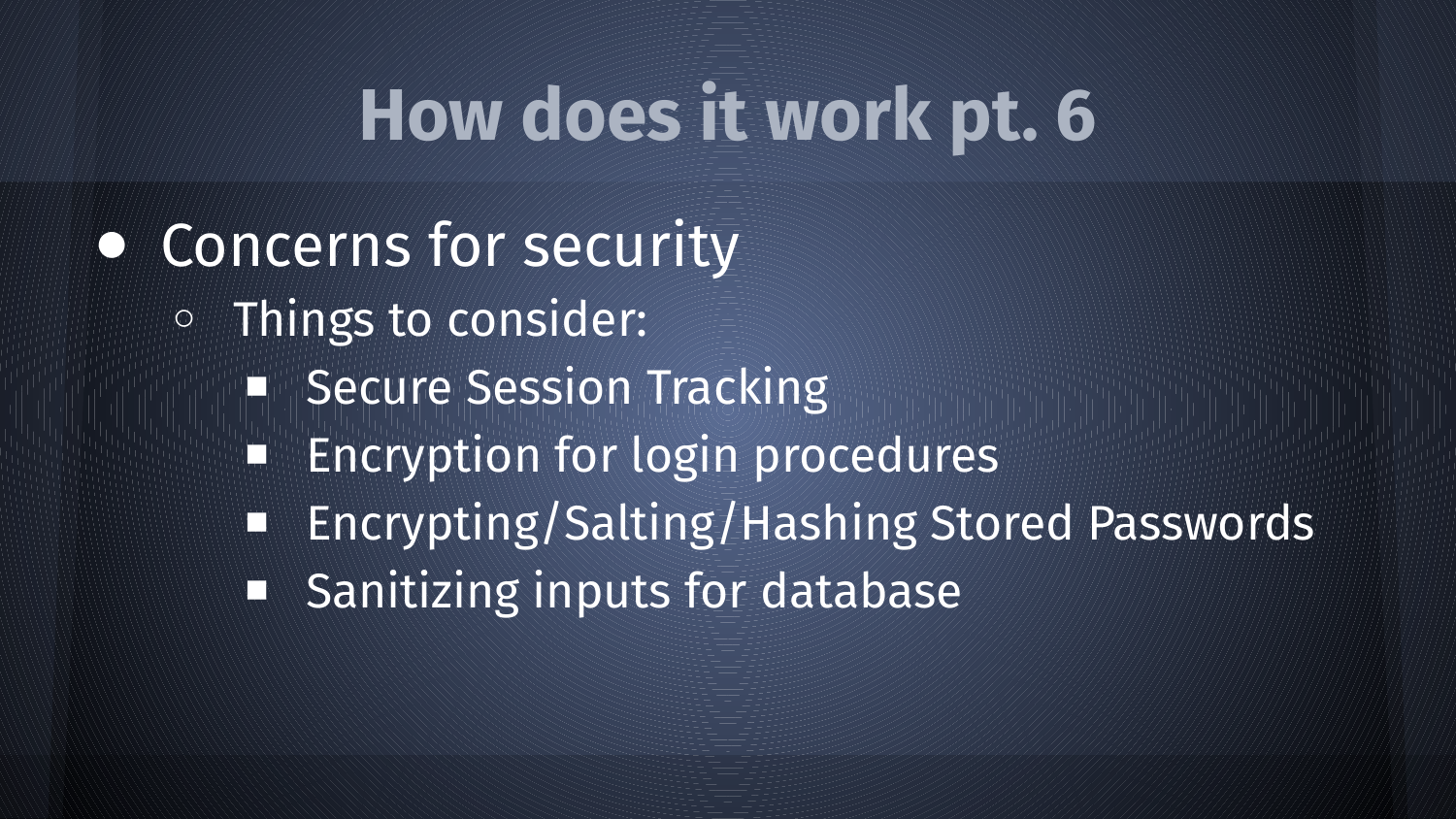

# How does it work pt. 6
Concerns for security
Things to consider:
Secure Session Tracking
Encryption for login procedures
Encrypting/Salting/Hashing Stored Passwords
Sanitizing inputs for database